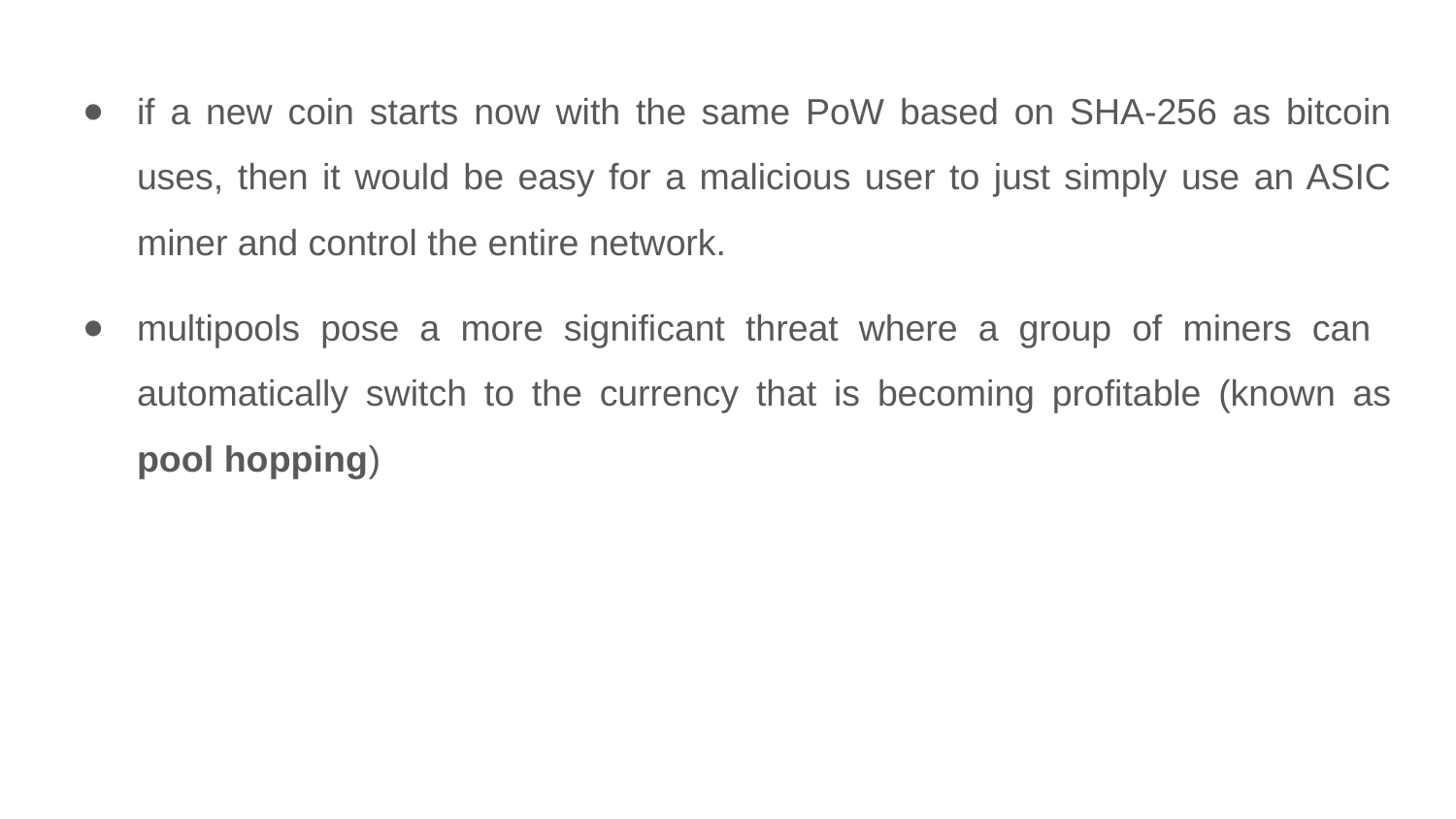

if a new coin starts now with the same PoW based on SHA-256 as bitcoin uses, then it would be easy for a malicious user to just simply use an ASIC miner and control the entire network.
multipools pose a more significant threat where a group of miners can  automatically switch to the currency that is becoming profitable (known as pool hopping)